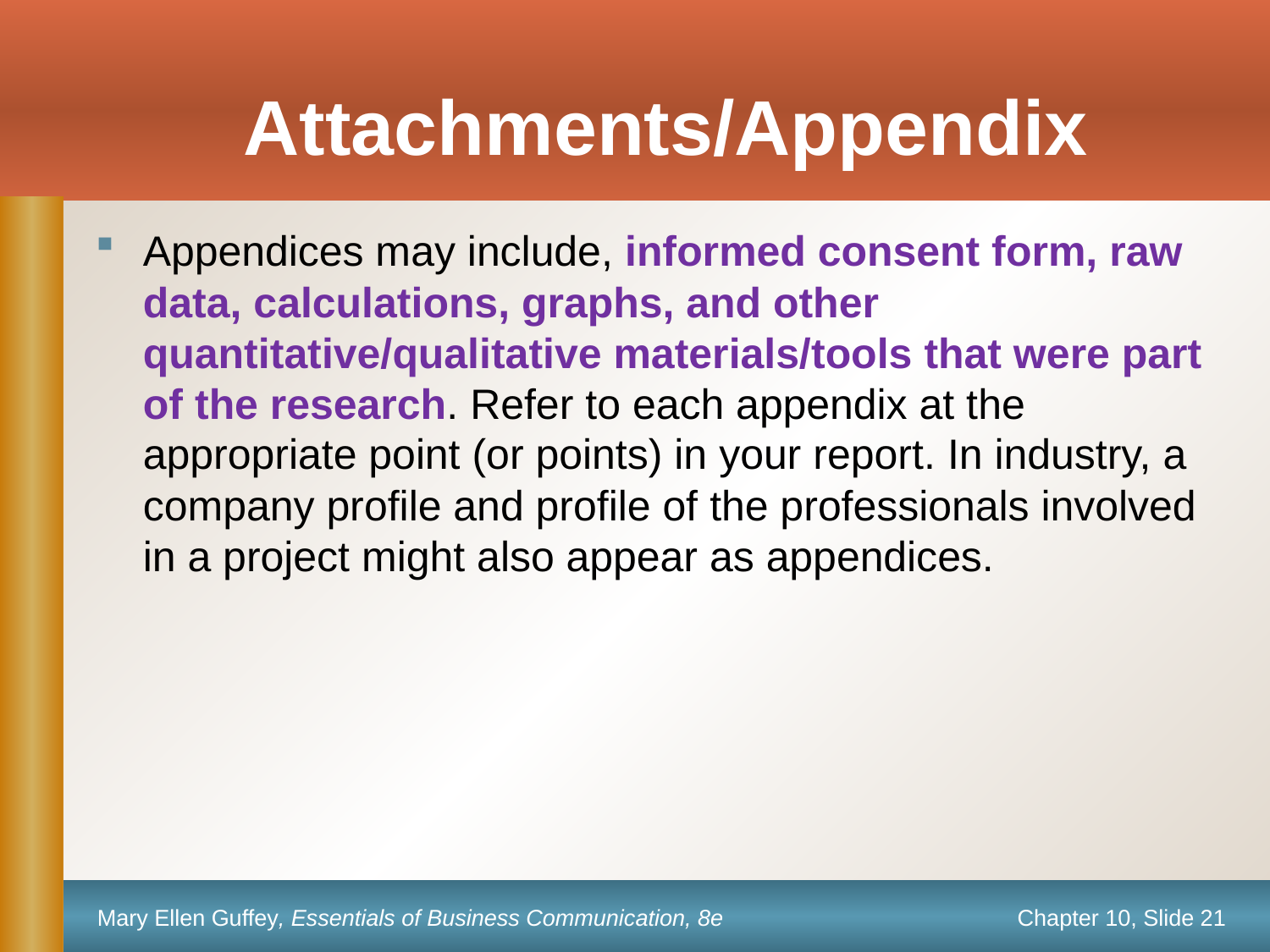

Attachments/Appendix
Appendices may include, informed consent form, raw data, calculations, graphs, and other quantitative/qualitative materials/tools that were part of the research. Refer to each appendix at the appropriate point (or points) in your report. In industry, a company profile and profile of the professionals involved in a project might also appear as appendices.